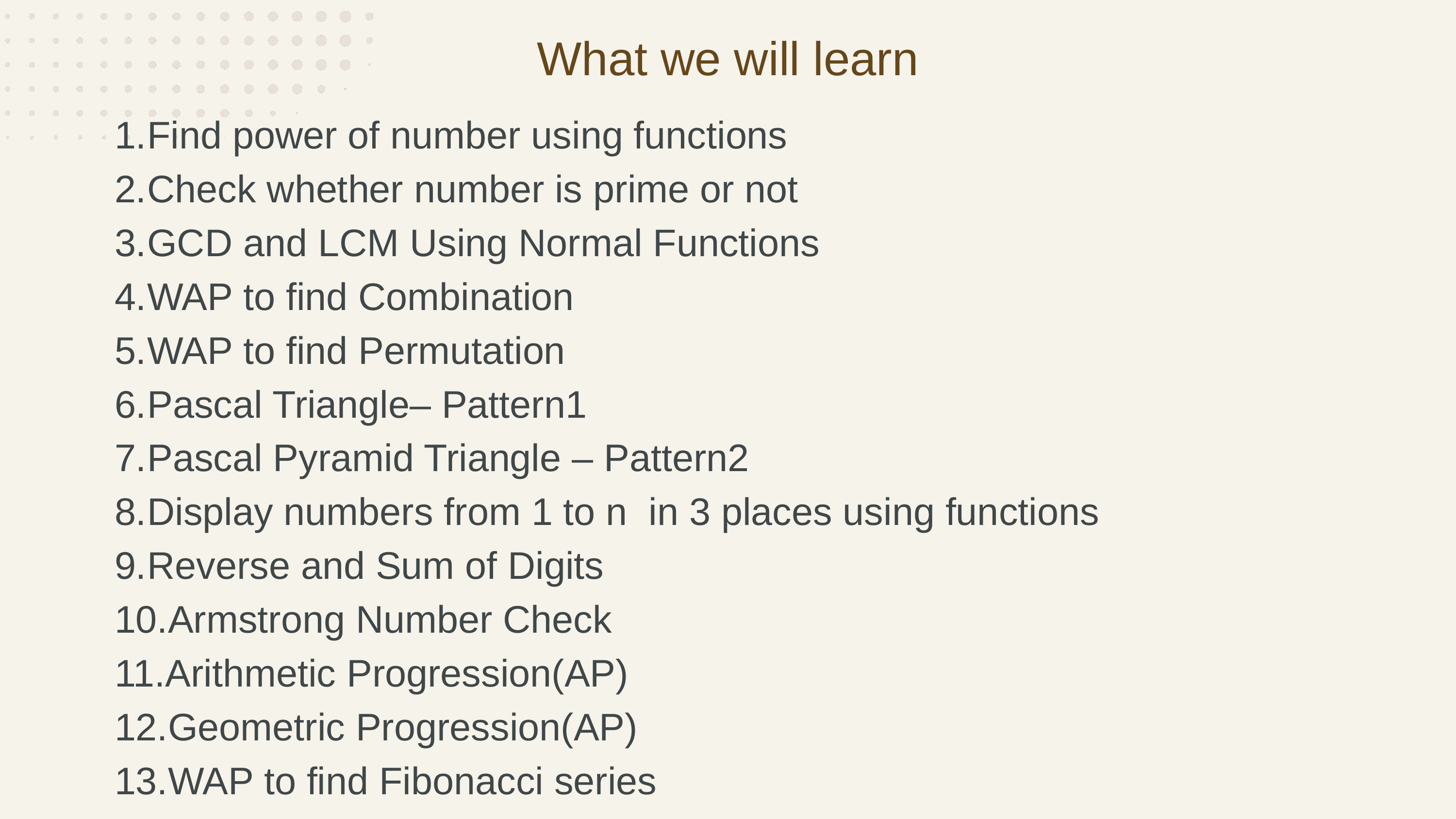

What we will learn
Find power of number using functions
Check whether number is prime or not
GCD and LCM Using Normal Functions
WAP to find Combination
WAP to find Permutation
Pascal Triangle– Pattern1
Pascal Pyramid Triangle – Pattern2
Display numbers from 1 to n  in 3 places using functions
Reverse and Sum of Digits
Armstrong Number Check
Arithmetic Progression(AP)
Geometric Progression(AP)
WAP to find Fibonacci series